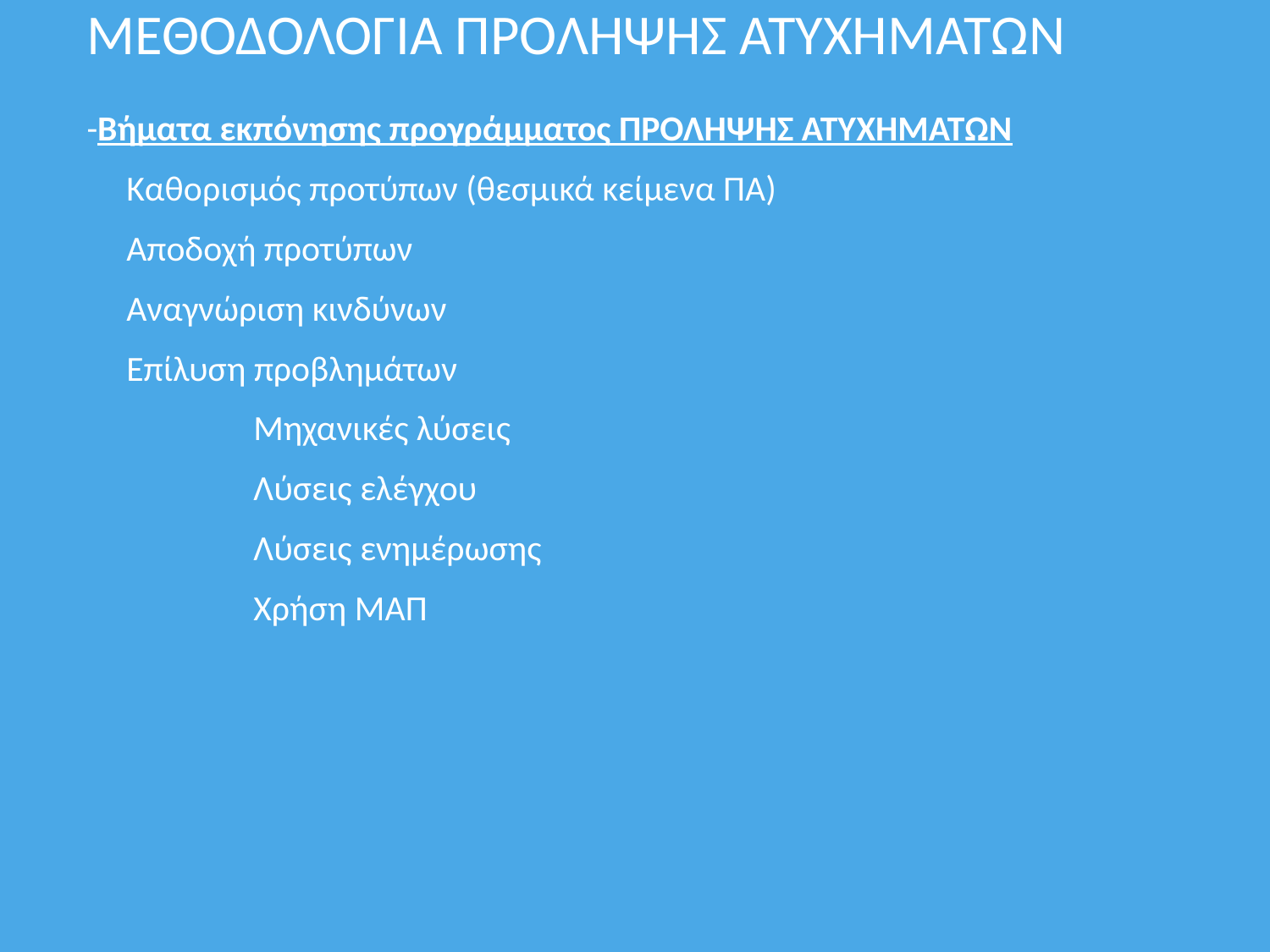

# ΜΕΘΟΔΟΛΟΓΙΑ ΠΡΟΛΗΨΗΣ ΑΤΥΧΗΜΑΤΩΝ
-Βήματα εκπόνησης προγράμματος ΠΡΟΛΗΨΗΣ ΑΤΥΧΗΜΑΤΩΝ
	Καθορισμός προτύπων (θεσμικά κείμενα ΠΑ)
	Αποδοχή προτύπων
	Αναγνώριση κινδύνων
	Επίλυση προβλημάτων
		Μηχανικές λύσεις
		Λύσεις ελέγχου
		Λύσεις ενημέρωσης
		Χρήση ΜΑΠ